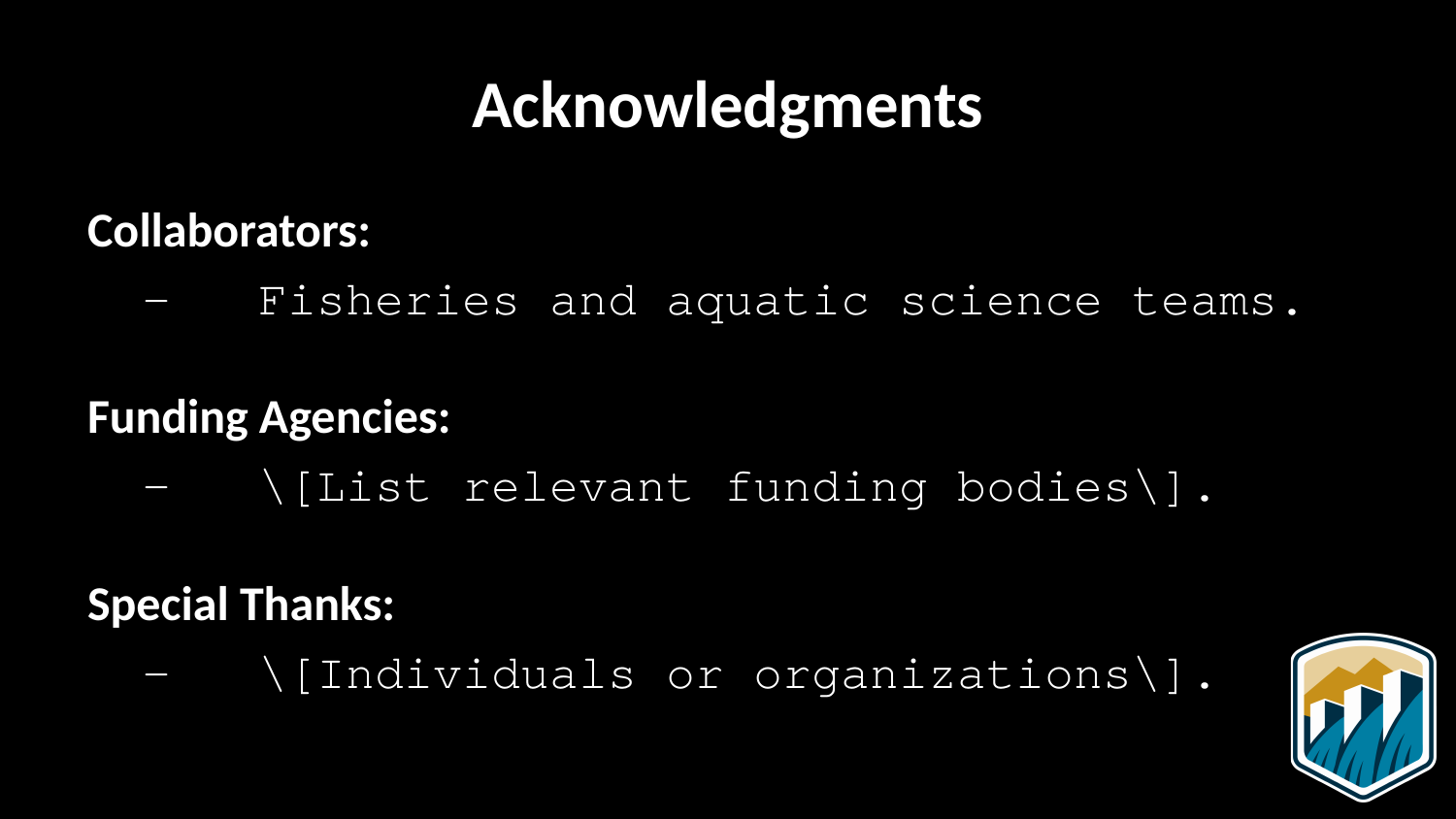

# Acknowledgments
Collaborators:
-   Fisheries and aquatic science teams.
Funding Agencies:
-   \[List relevant funding bodies\].
Special Thanks:
-   \[Individuals or organizations\].